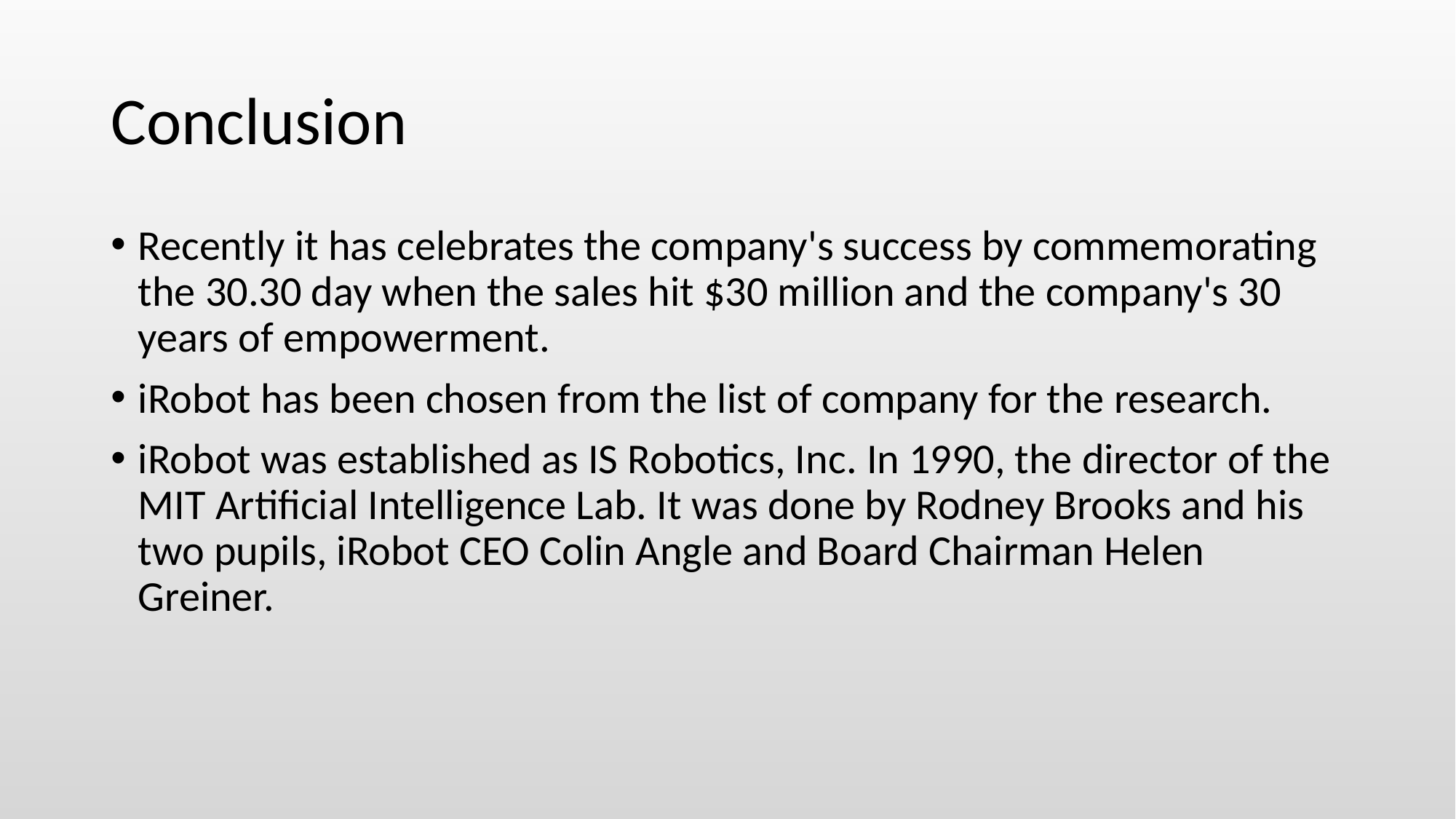

# Conclusion
Recently it has celebrates the company's success by commemorating the 30.30 day when the sales hit $30 million and the company's 30 years of empowerment.
iRobot has been chosen from the list of company for the research.
iRobot was established as IS Robotics, Inc. In 1990, the director of the MIT Artificial Intelligence Lab. It was done by Rodney Brooks and his two pupils, iRobot CEO Colin Angle and Board Chairman Helen Greiner.